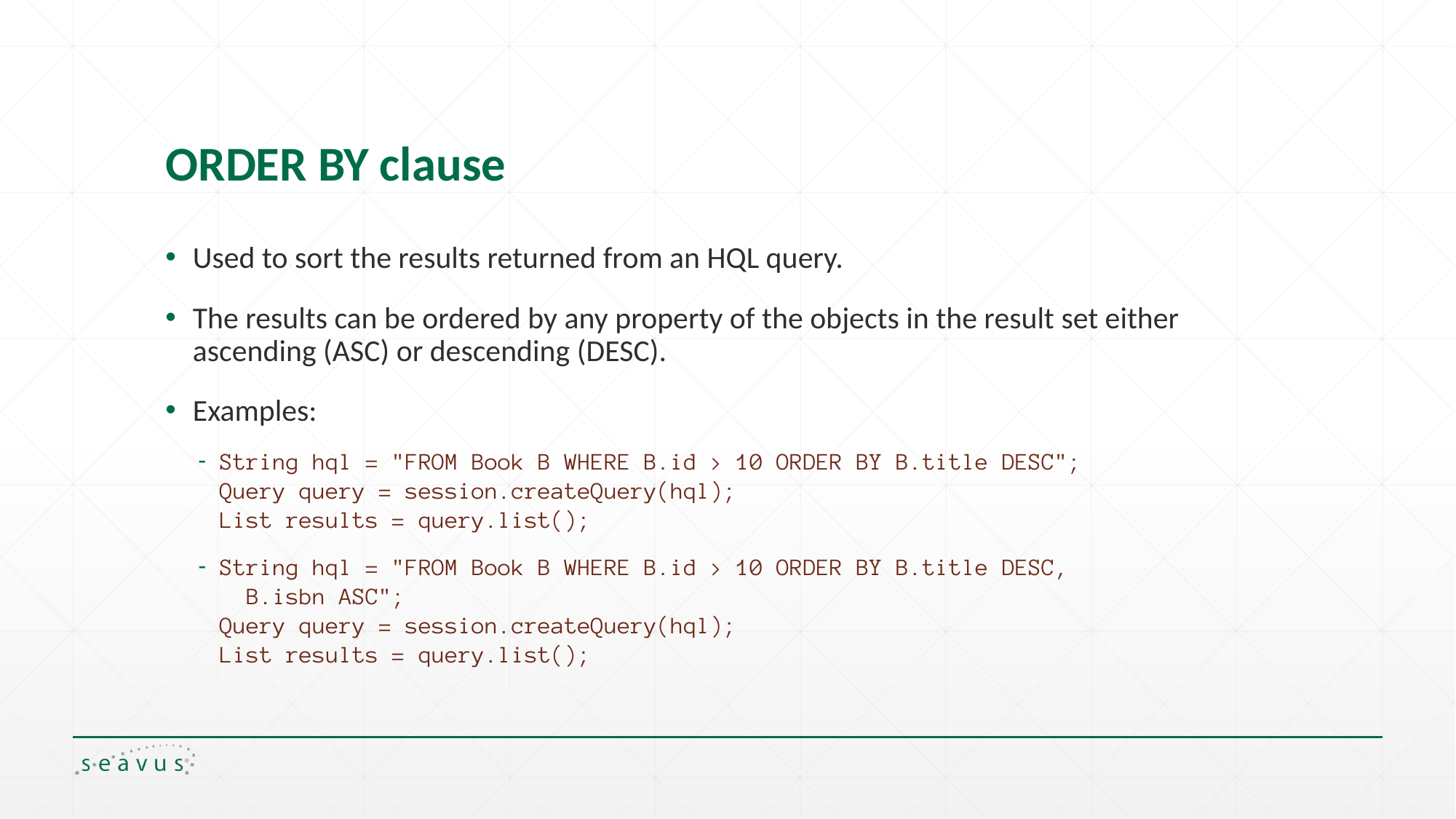

# ORDER BY clause
Used to sort the results returned from an HQL query.
The results can be ordered by any property of the objects in the result set either ascending (ASC) or descending (DESC).
Examples:
String hql = "FROM Book B WHERE B.id > 10 ORDER BY B.title DESC";
Query query = session.createQuery(hql);
List results = query.list();
String hql = "FROM Book B WHERE B.id > 10 ORDER BY B.title DESC,
  B.isbn ASC";
Query query = session.createQuery(hql);
List results = query.list();